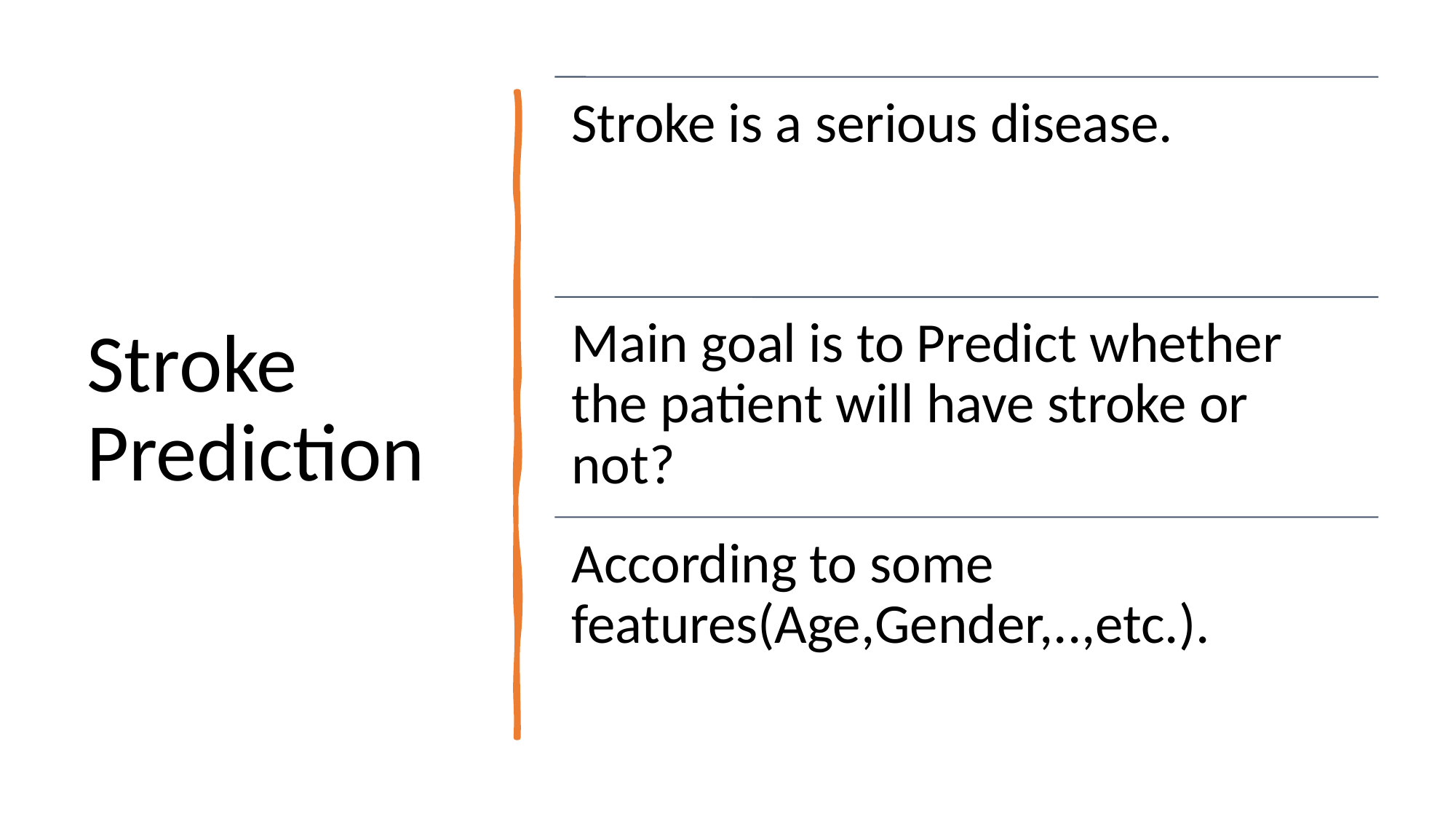

Stroke is a serious disease.
Main goal is to Predict whether the patient will have stroke or not?
According to some features(Age,Gender,..,etc.).
# Stroke Prediction